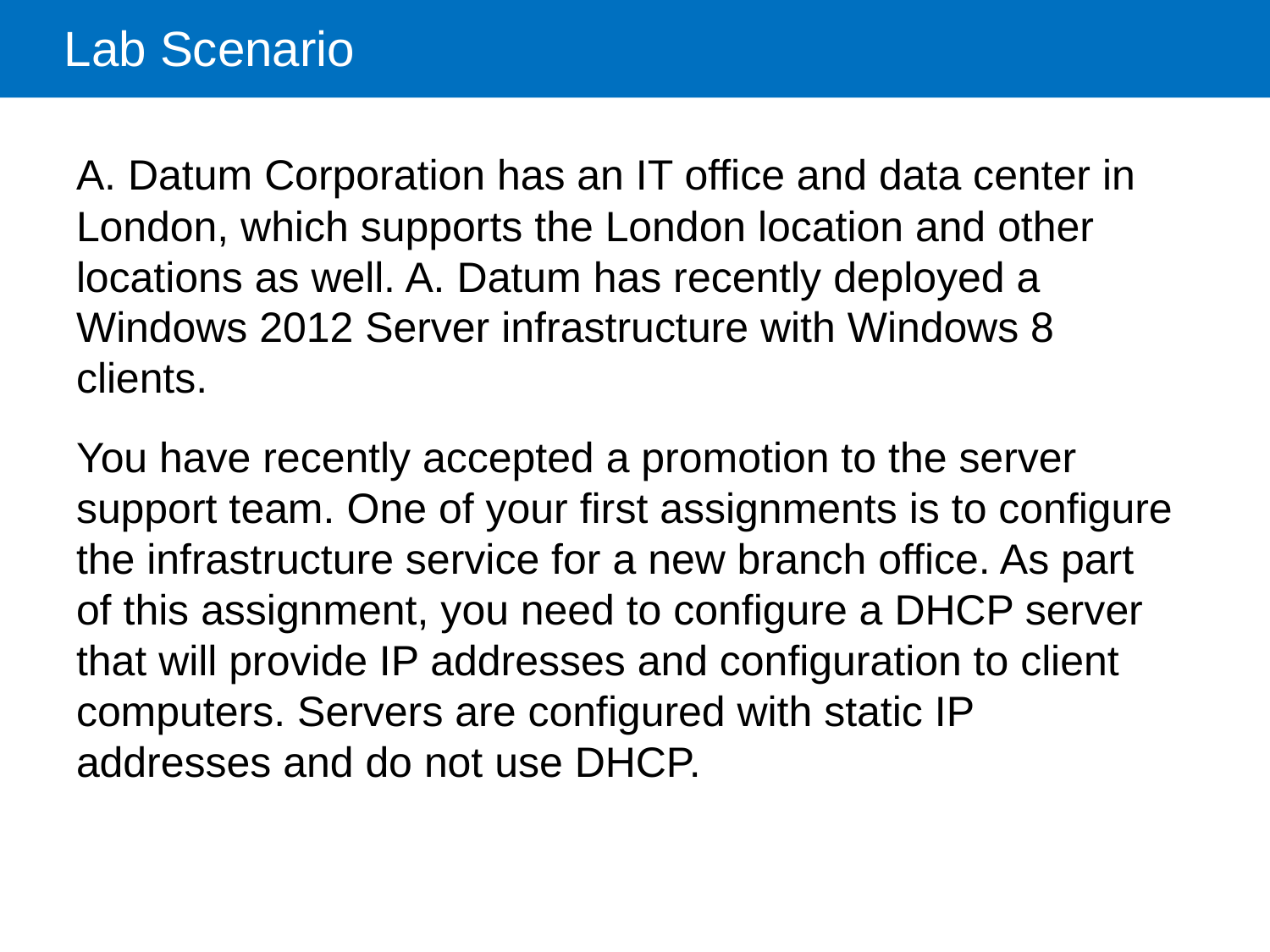

# Lab Scenario
A. Datum Corporation has an IT office and data center in London, which supports the London location and other locations as well. A. Datum has recently deployed a Windows 2012 Server infrastructure with Windows 8 clients.
You have recently accepted a promotion to the server support team. One of your first assignments is to configure the infrastructure service for a new branch office. As part of this assignment, you need to configure a DHCP server that will provide IP addresses and configuration to client computers. Servers are configured with static IP addresses and do not use DHCP.